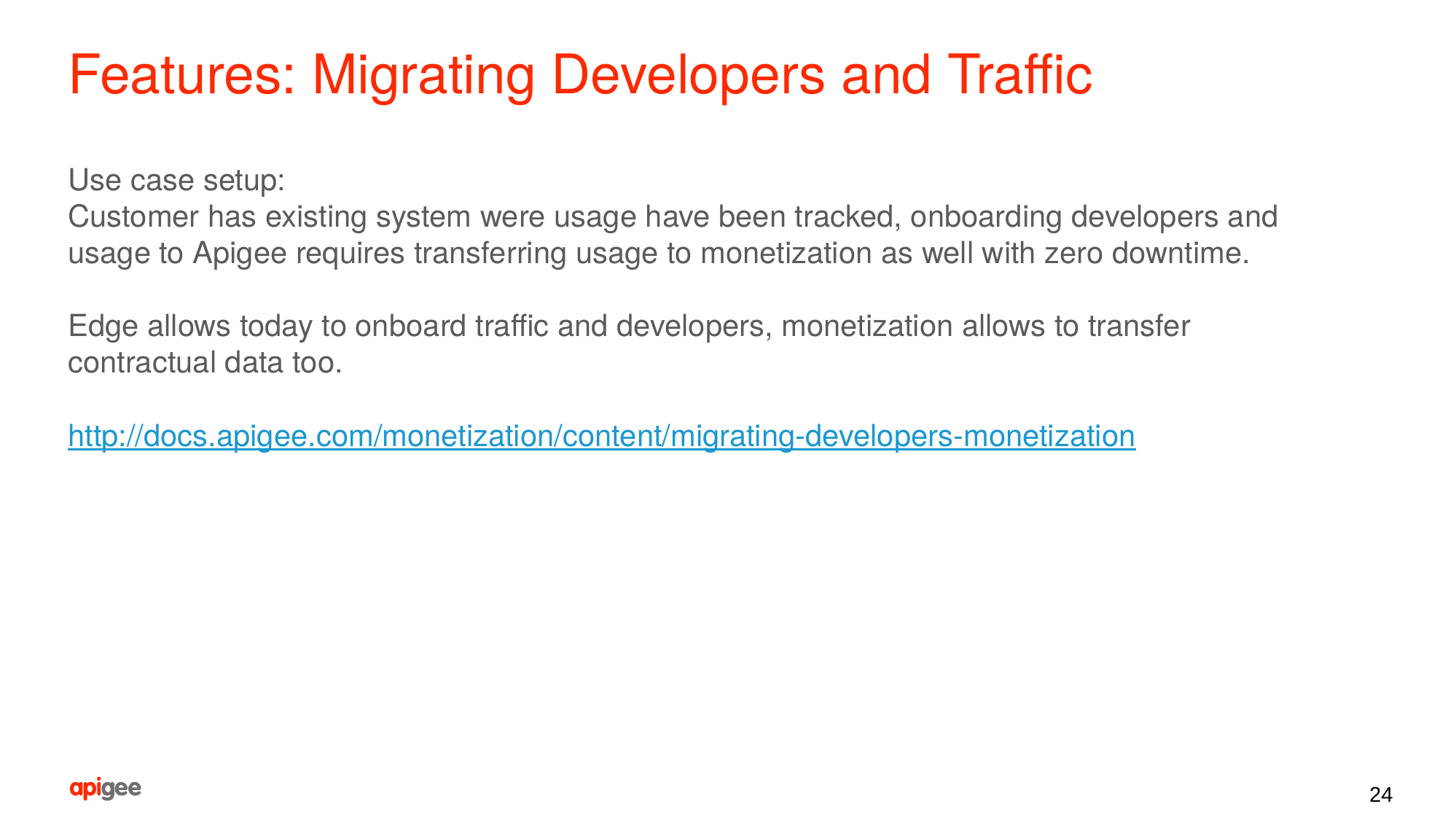

# Features: Migrating Developers and Traffic
Use case setup:
Customer has existing system were usage have been tracked, onboarding developers and usage to Apigee requires transferring usage to monetization as well with zero downtime.

Edge allows today to onboard traffic and developers, monetization allows to transfer contractual data too.

http://docs.apigee.com/monetization/content/migrating-developers-monetization

24